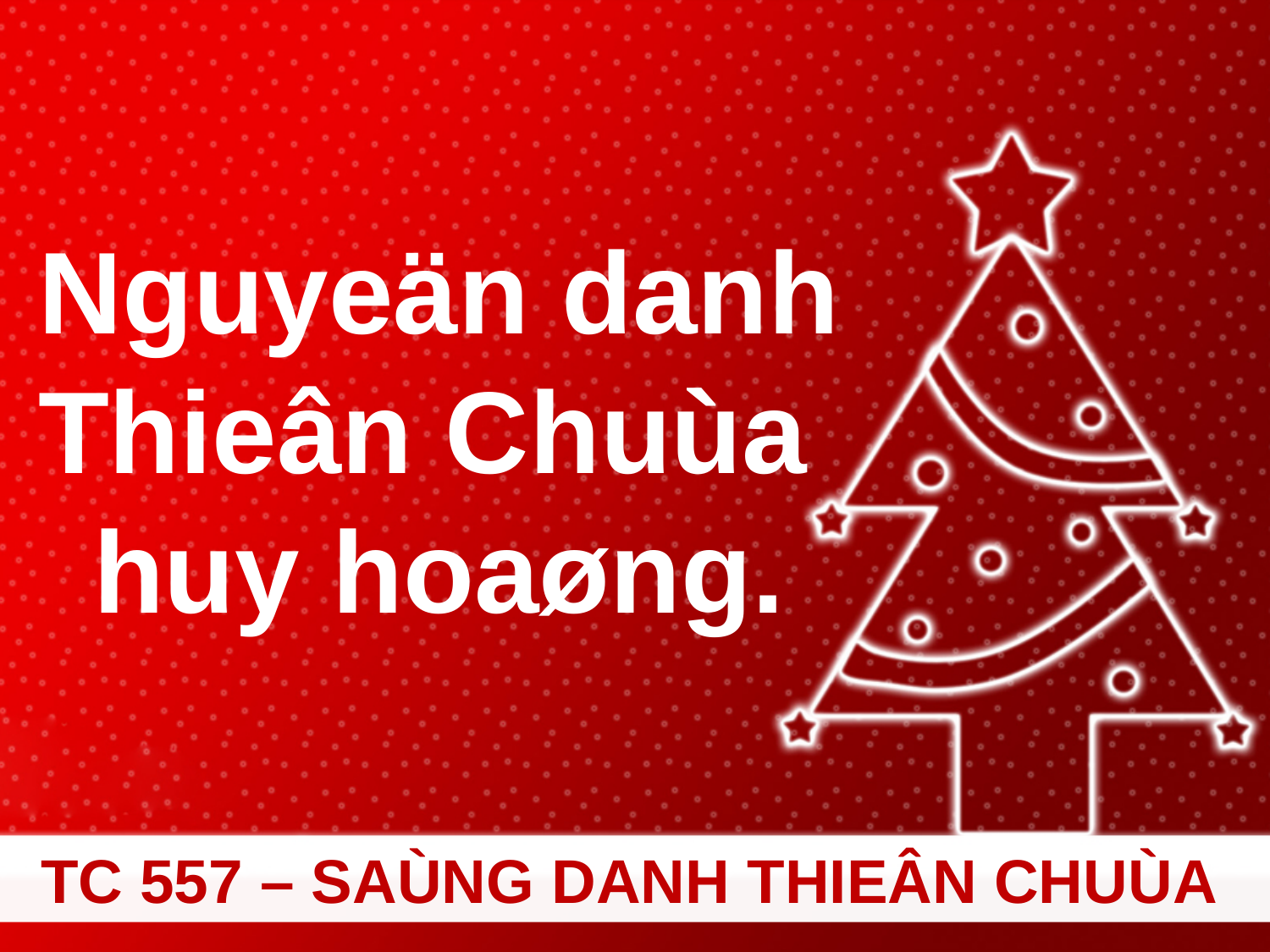

Nguyeän danh Thieân Chuùa
huy hoaøng.
TC 557 – SAÙNG DANH THIEÂN CHUÙA